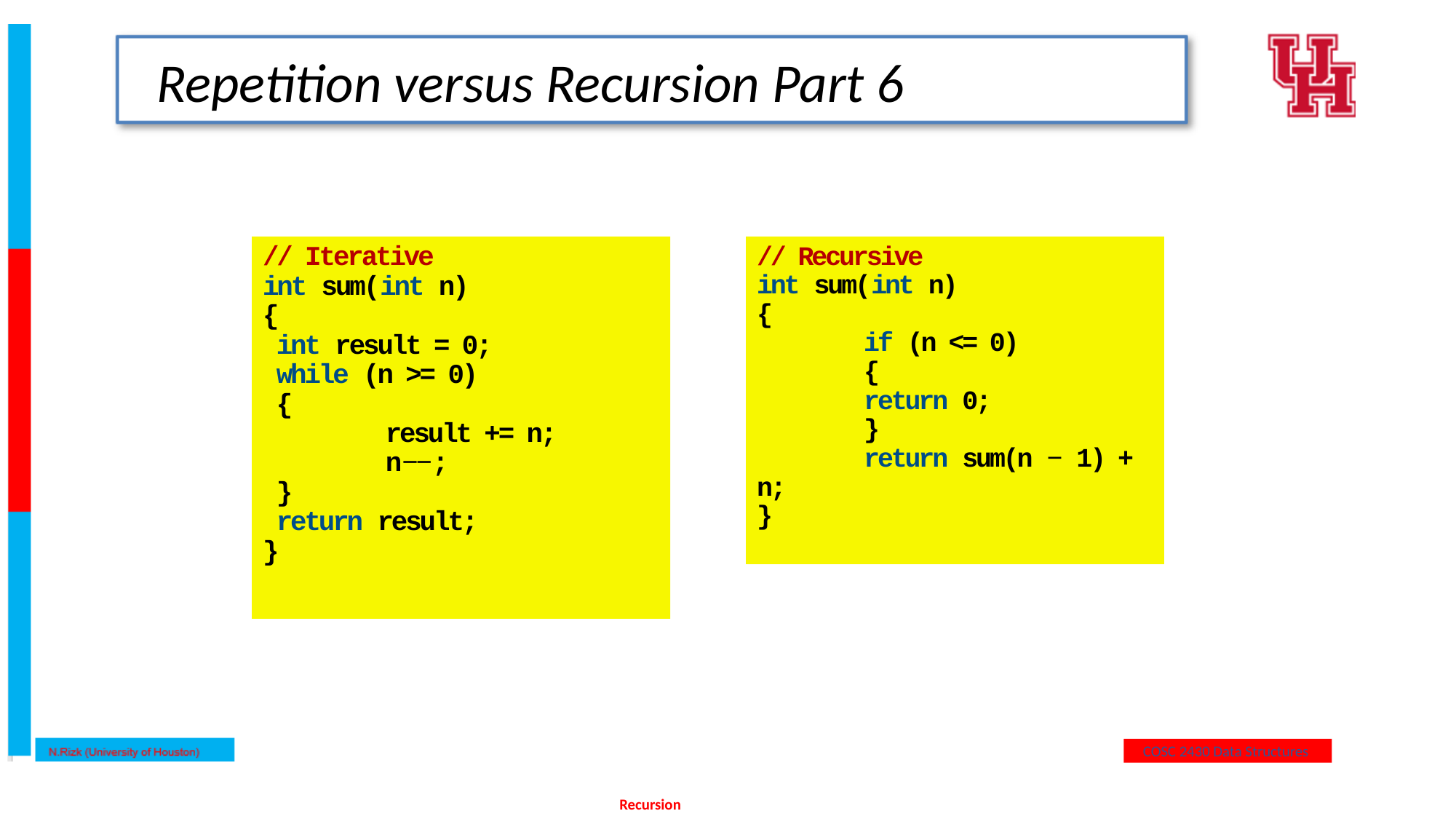

# Repetition versus Recursion Part 6
// Iterative
int sum(int n)
{
int result = 0;
while (n >= 0)
{
	result += n;
	n−−;
}
return result;
}
// Recursive
int sum(int n)
{
	if (n <= 0)
	{
		return 0;
	}
	return sum(n − 1) + n;
}